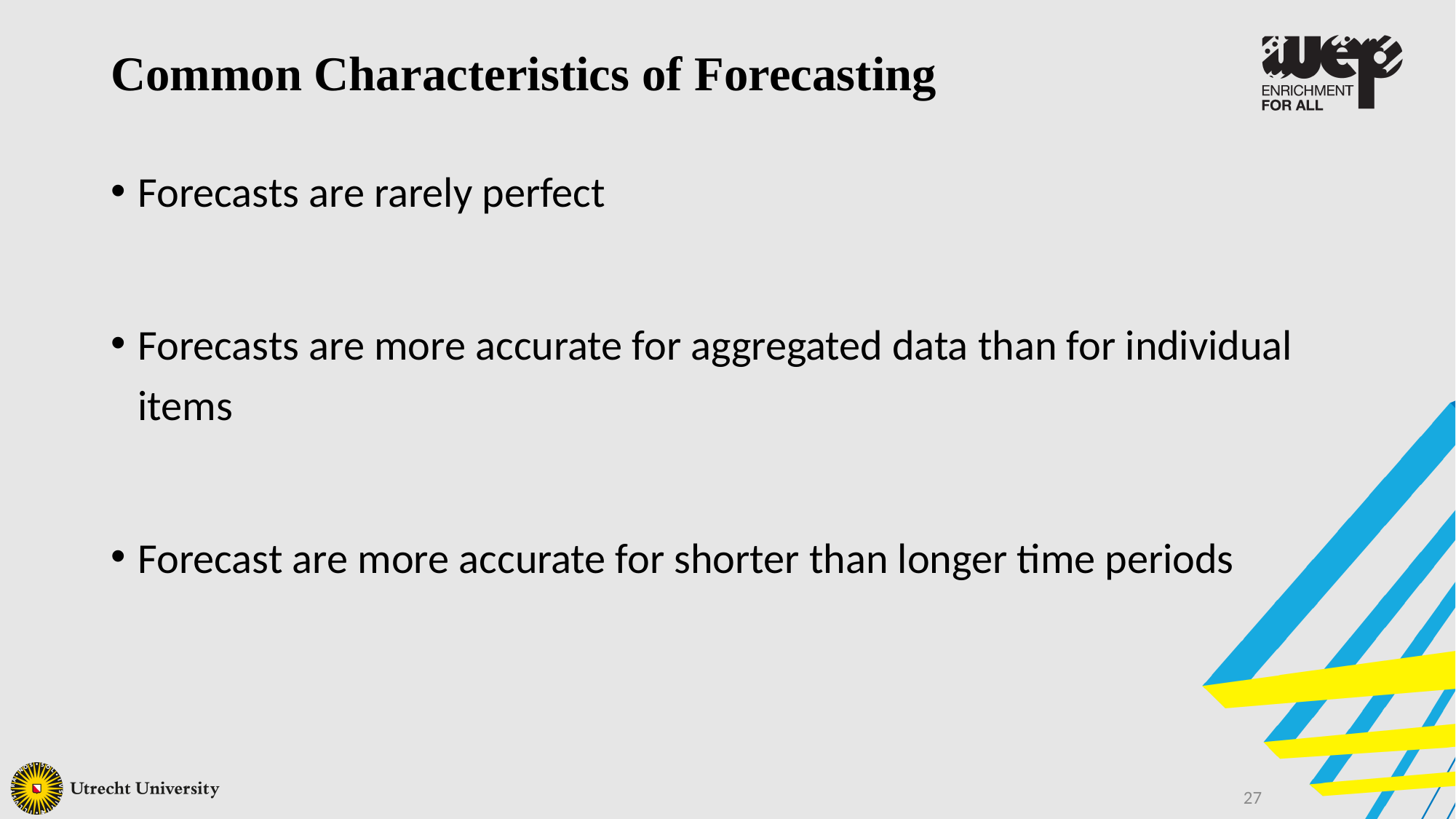

Common Characteristics of Forecasting
Forecasts are rarely perfect

Forecasts are more accurate for aggregated data than for individual items

Forecast are more accurate for shorter than longer time periods
27